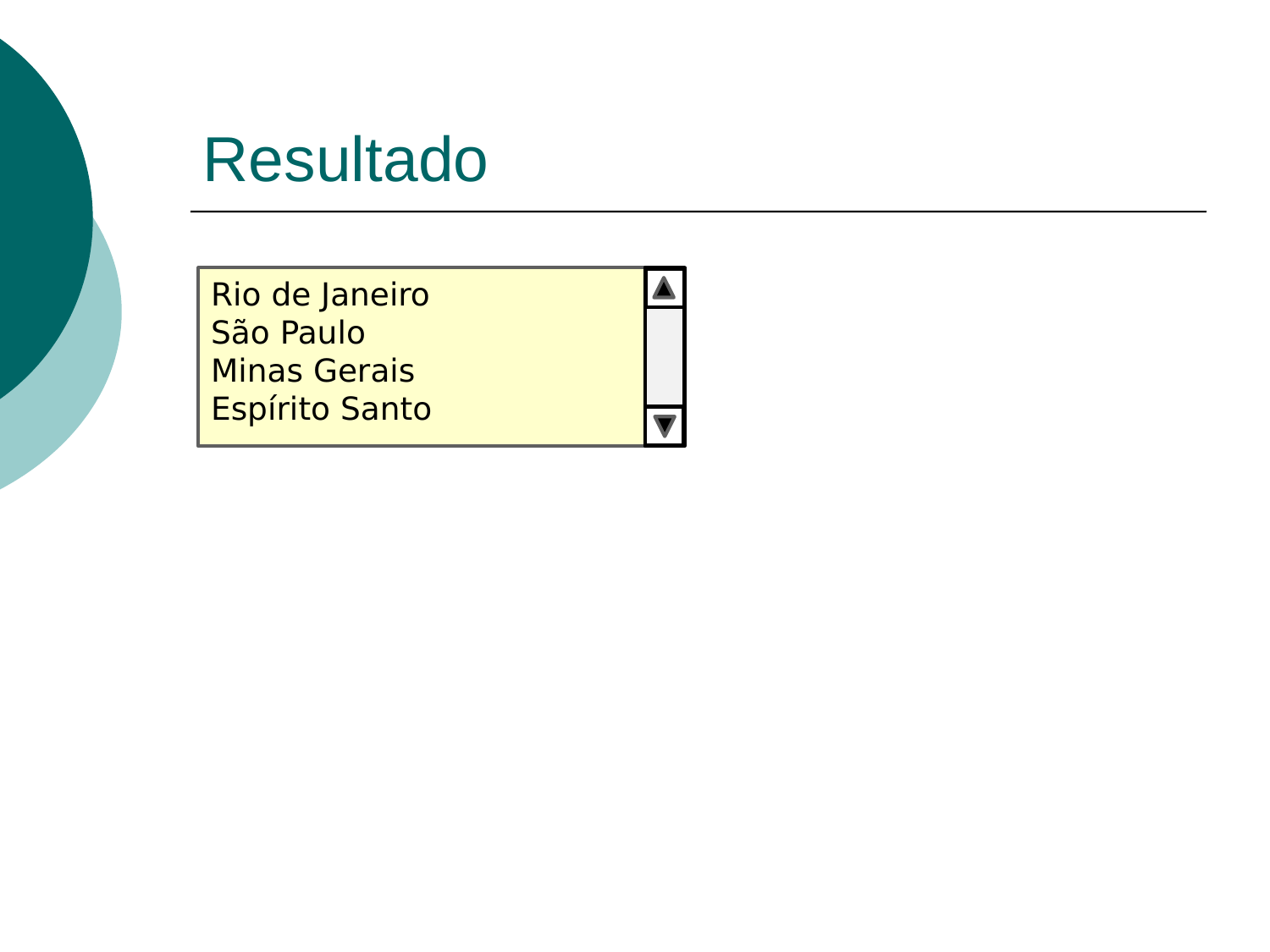

# Resultado
Rio de Janeiro
São Paulo
Minas Gerais
Espírito Santo